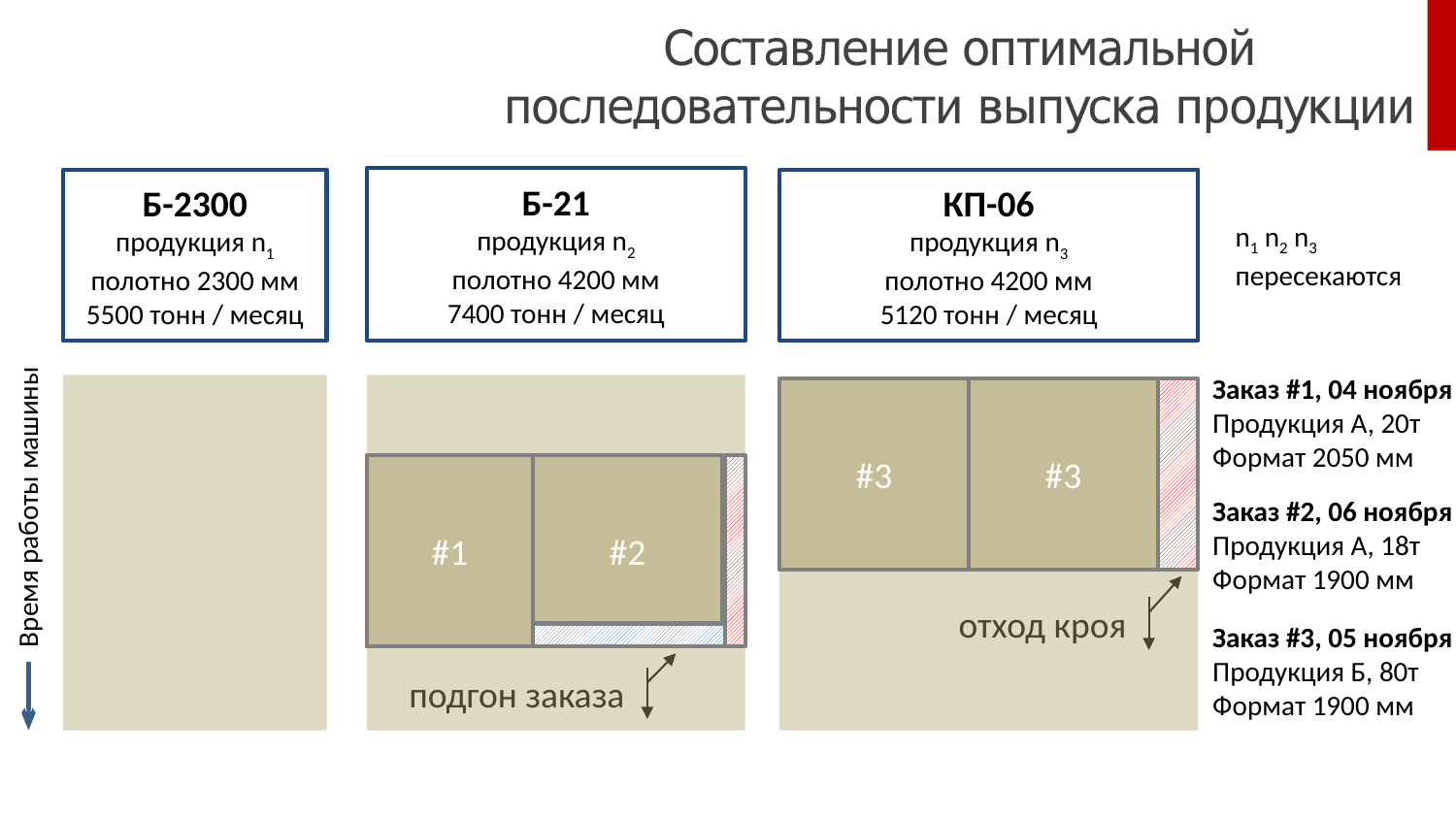

# Составление оптимальной последовательности выпуска продукции
Б-21
продукция n2
полотно 4200 мм
7400 тонн / месяц
Б-2300
продукция n1
полотно 2300 мм
5500 тонн / месяц
КП-06
продукция n3
полотно 4200 мм
5120 тонн / месяц
n1 n2 n3 пересекаются
Заказ #1, 04 ноября
Продукция А, 20т
Формат 2050 мм

#3
#3

Время работы машины
#1
#2

Заказ #2, 06 ноября
Продукция A, 18т
Формат 1900 мм
отход кроя
Заказ #3, 05 ноября
Продукция Б, 80т
Формат 1900 мм

подгон заказа
1